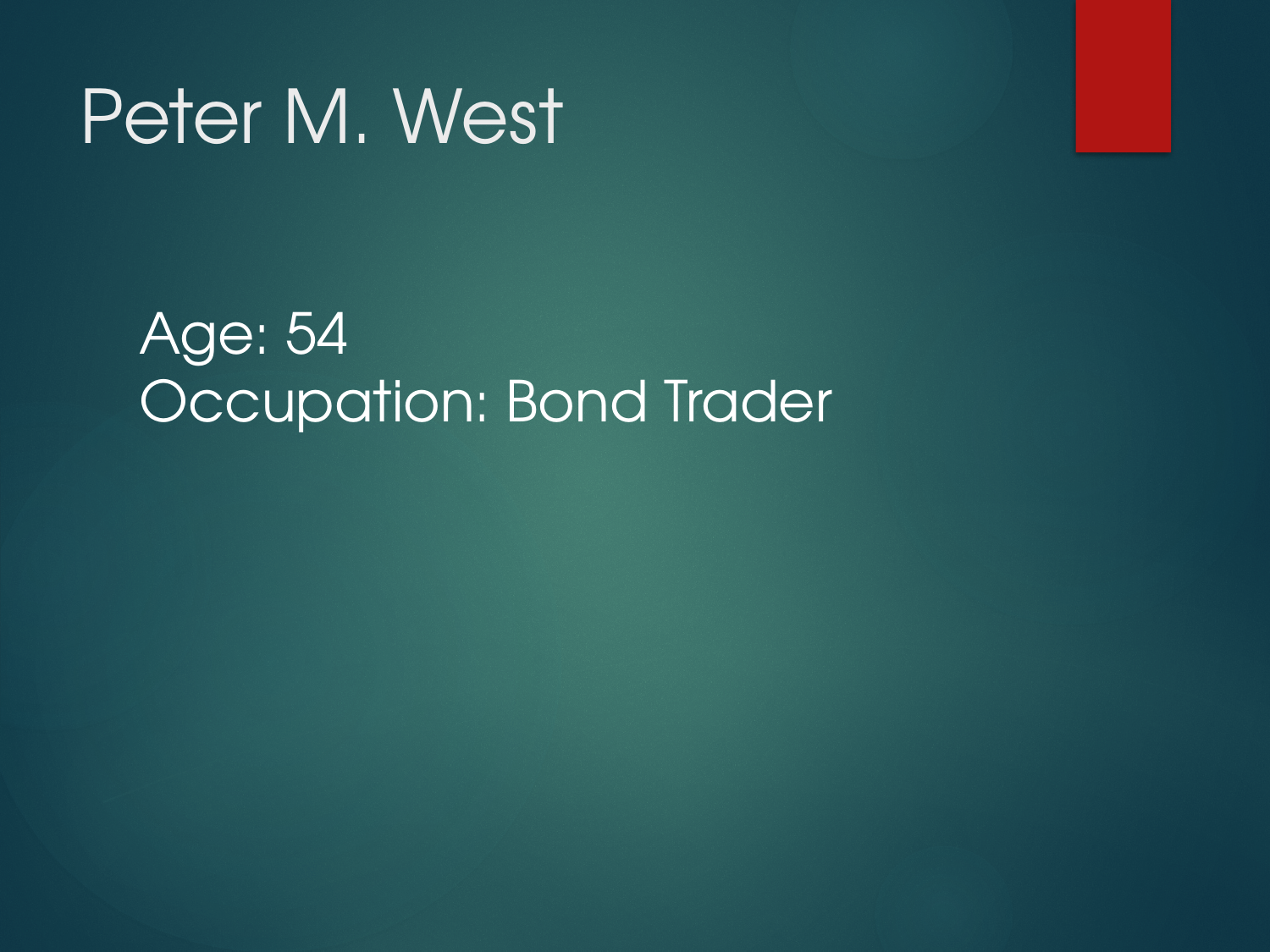

# Peter M. West

Age: 54
Occupation: Bond Trader